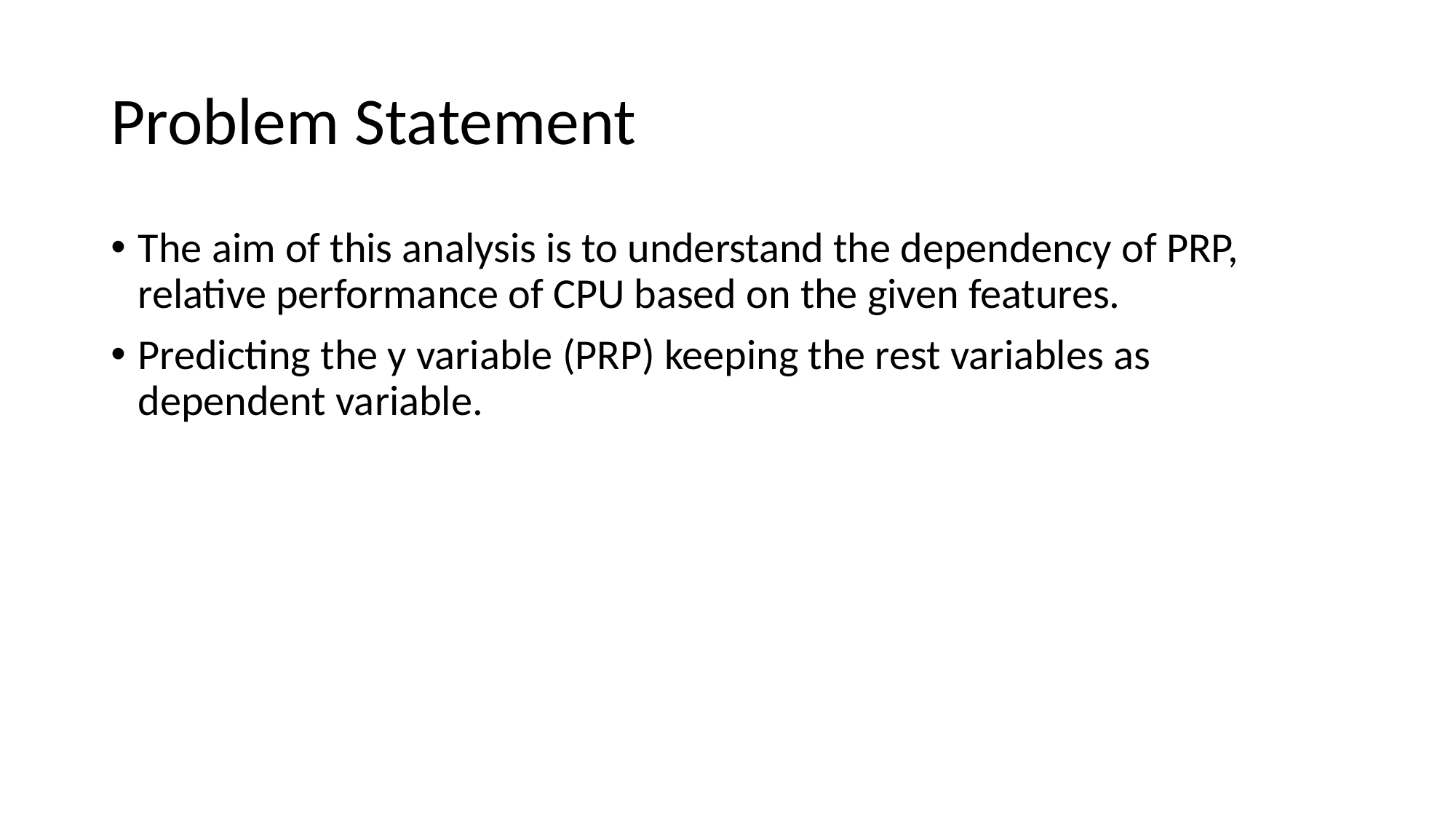

# Problem Statement
The aim of this analysis is to understand the dependency of PRP, relative performance of CPU based on the given features.
Predicting the y variable (PRP) keeping the rest variables as dependent variable.